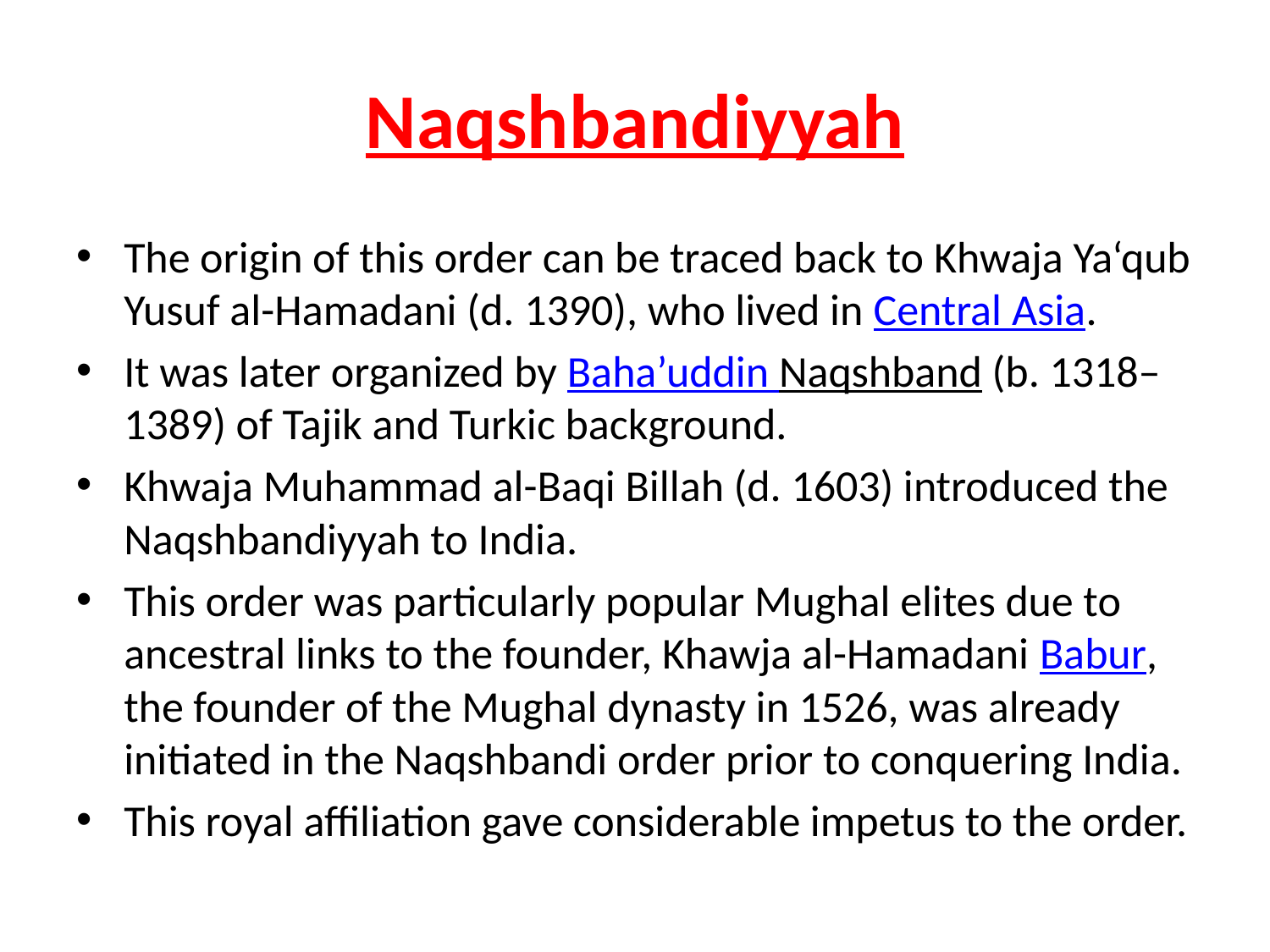

# Naqshbandiyyah
The origin of this order can be traced back to Khwaja Ya‘qub Yusuf al-Hamadani (d. 1390), who lived in Central Asia.
It was later organized by Baha’uddin Naqshband (b. 1318–1389) of Tajik and Turkic background.
Khwaja Muhammad al-Baqi Billah (d. 1603) introduced the Naqshbandiyyah to India.
This order was particularly popular Mughal elites due to ancestral links to the founder, Khawja al-Hamadani Babur, the founder of the Mughal dynasty in 1526, was already initiated in the Naqshbandi order prior to conquering India.
This royal affiliation gave considerable impetus to the order.